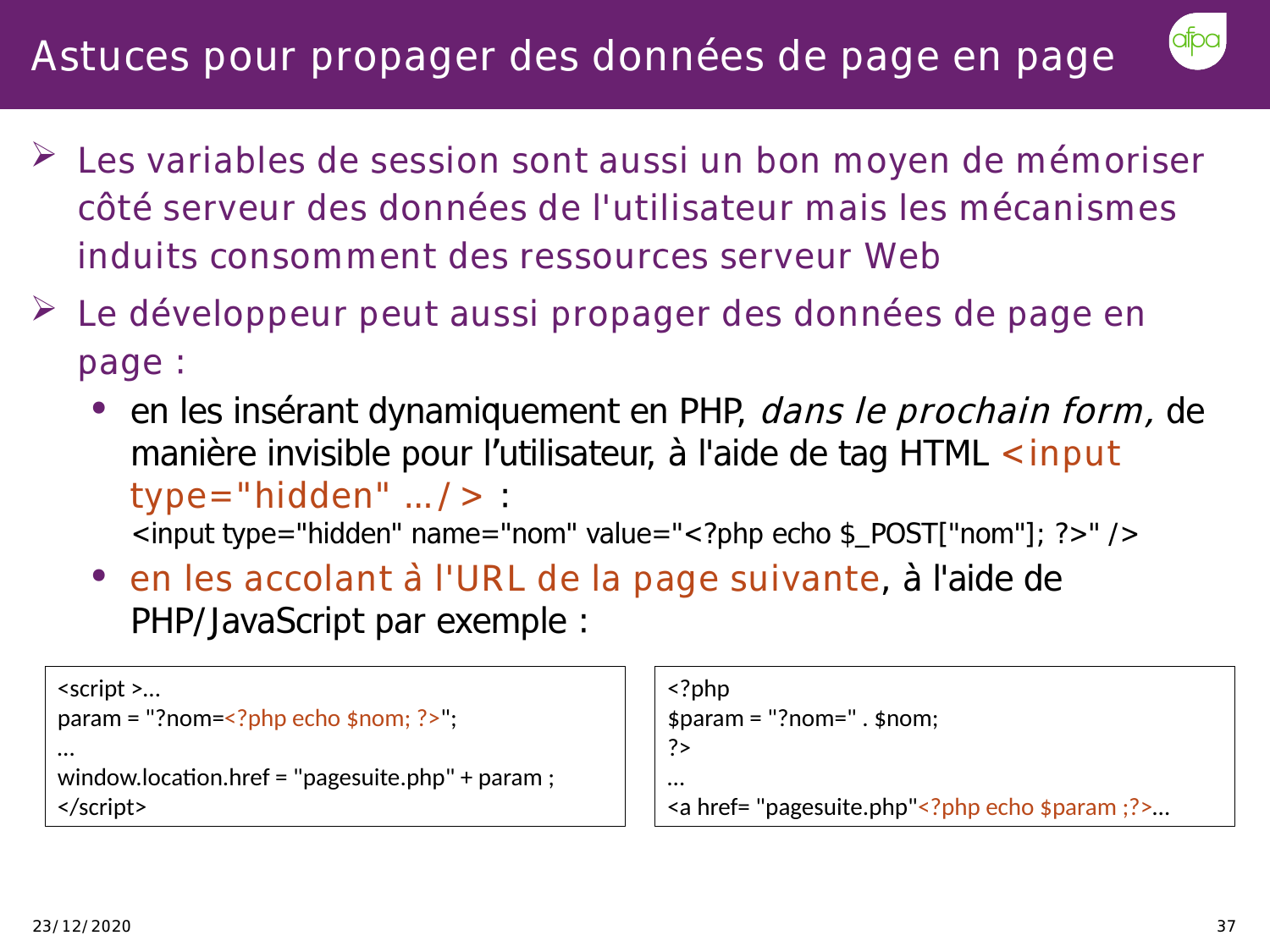

# Astuces pour propager des données de page en page
Les variables de session sont aussi un bon moyen de mémoriser côté serveur des données de l'utilisateur mais les mécanismes induits consomment des ressources serveur Web
Le développeur peut aussi propager des données de page en page :
en les insérant dynamiquement en PHP, dans le prochain form, de manière invisible pour l’utilisateur, à l'aide de tag HTML <input type="hidden" …/> :
<input type="hidden" name="nom" value="<?php echo $_POST["nom"]; ?>" />
en les accolant à l'URL de la page suivante, à l'aide de PHP/JavaScript par exemple :
<?php
$param = "?nom=" . $nom;
?>
…
<a href= "pagesuite.php"<?php echo $param ;?>…
<script >…
param = "?nom=<?php echo $nom; ?>";
…
window.location.href = "pagesuite.php" + param ;
</script>
23/12/2020
37